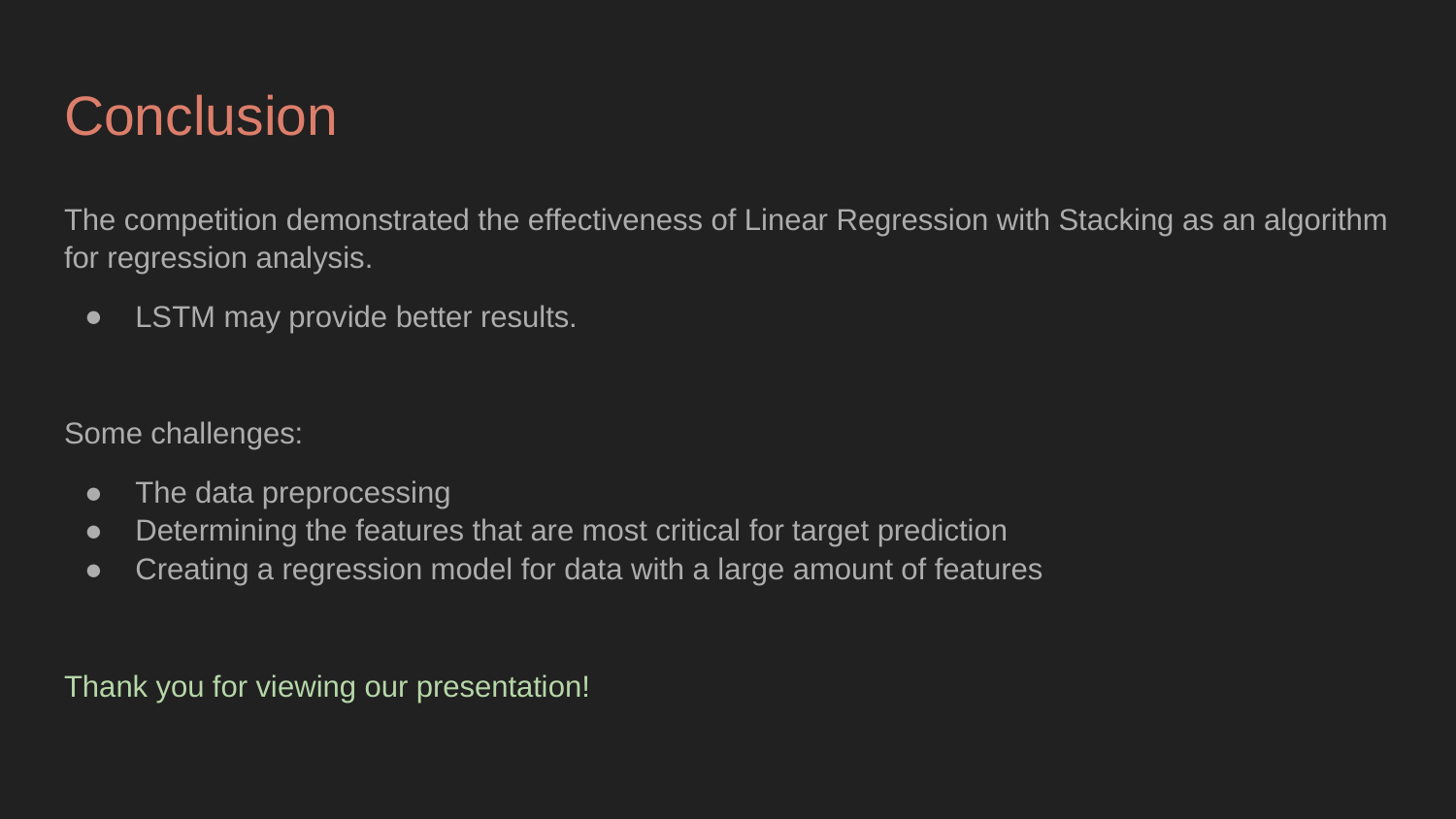

# Conclusion
The competition demonstrated the effectiveness of Linear Regression with Stacking as an algorithm for regression analysis.
LSTM may provide better results.

Some challenges:
The data preprocessing
Determining the features that are most critical for target prediction
Creating a regression model for data with a large amount of features

Thank you for viewing our presentation!